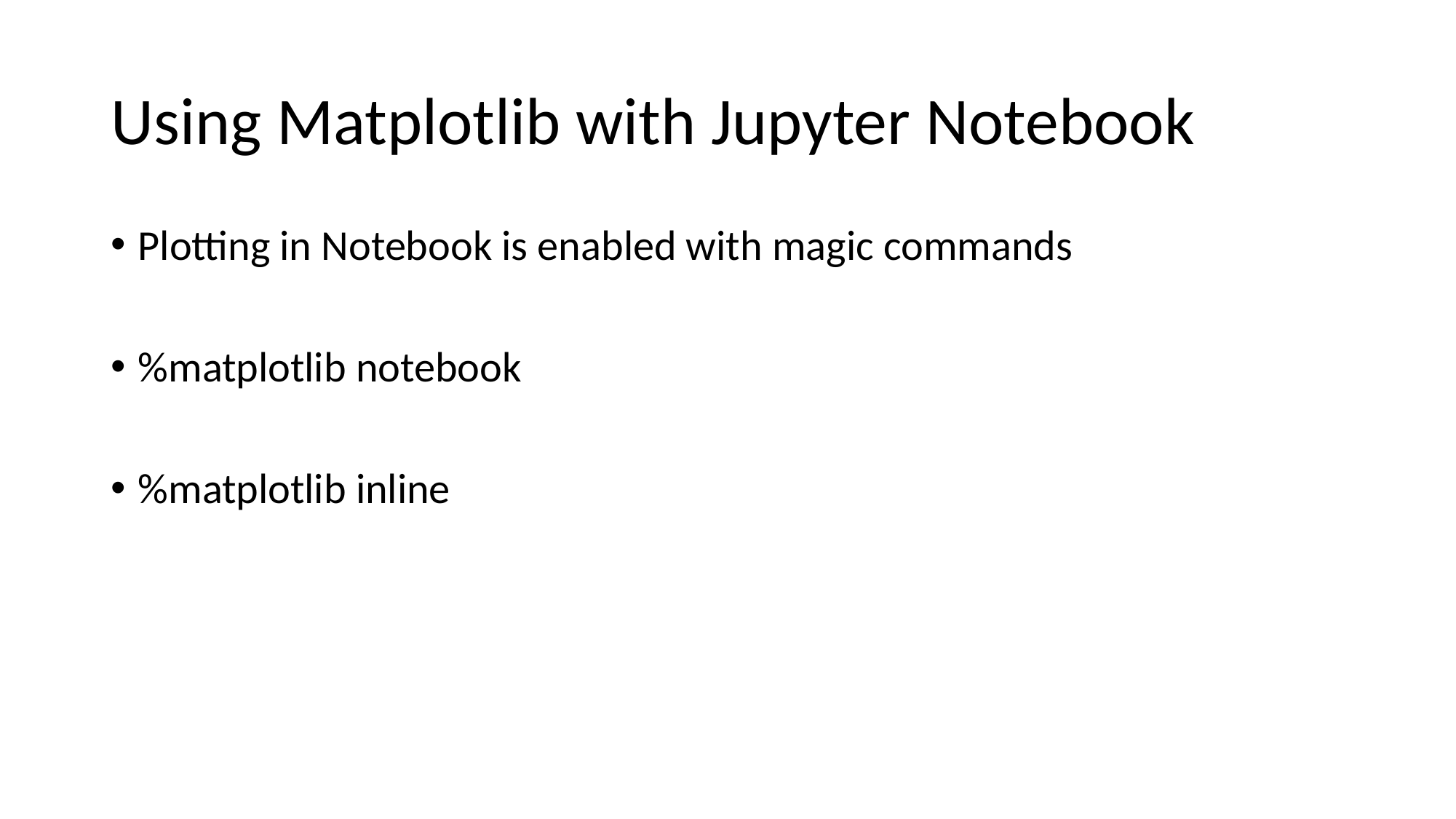

# Using Matplotlib with Jupyter Notebook
Plotting in Notebook is enabled with magic commands

%matplotlib notebook

%matplotlib inline